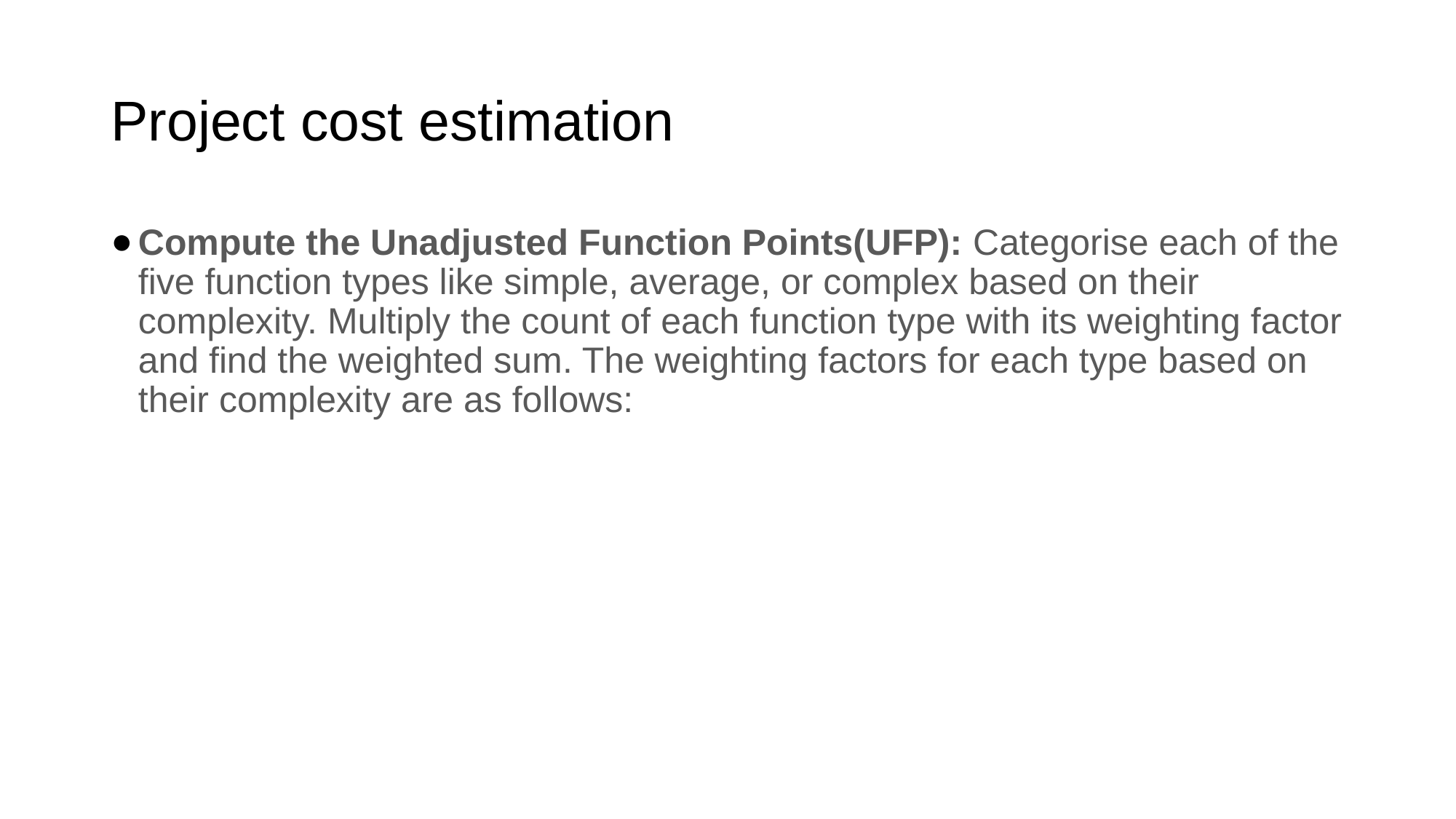

# Project cost estimation
Compute the Unadjusted Function Points(UFP): Categorise each of the five function types like simple, average, or complex based on their complexity. Multiply the count of each function type with its weighting factor and find the weighted sum. The weighting factors for each type based on their complexity are as follows: